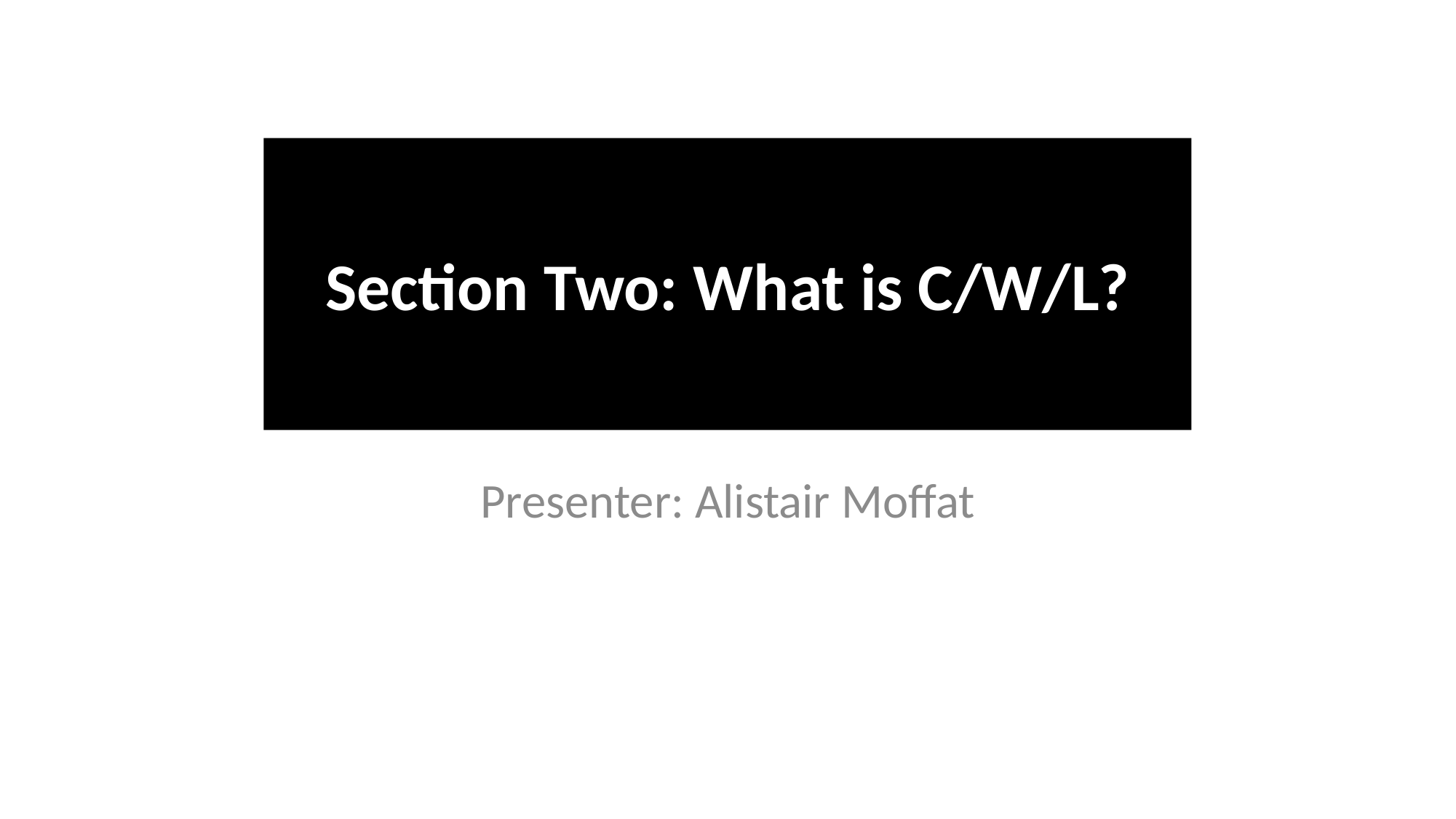

# Section Two: What is C/W/L?
Presenter: Alistair Moffat